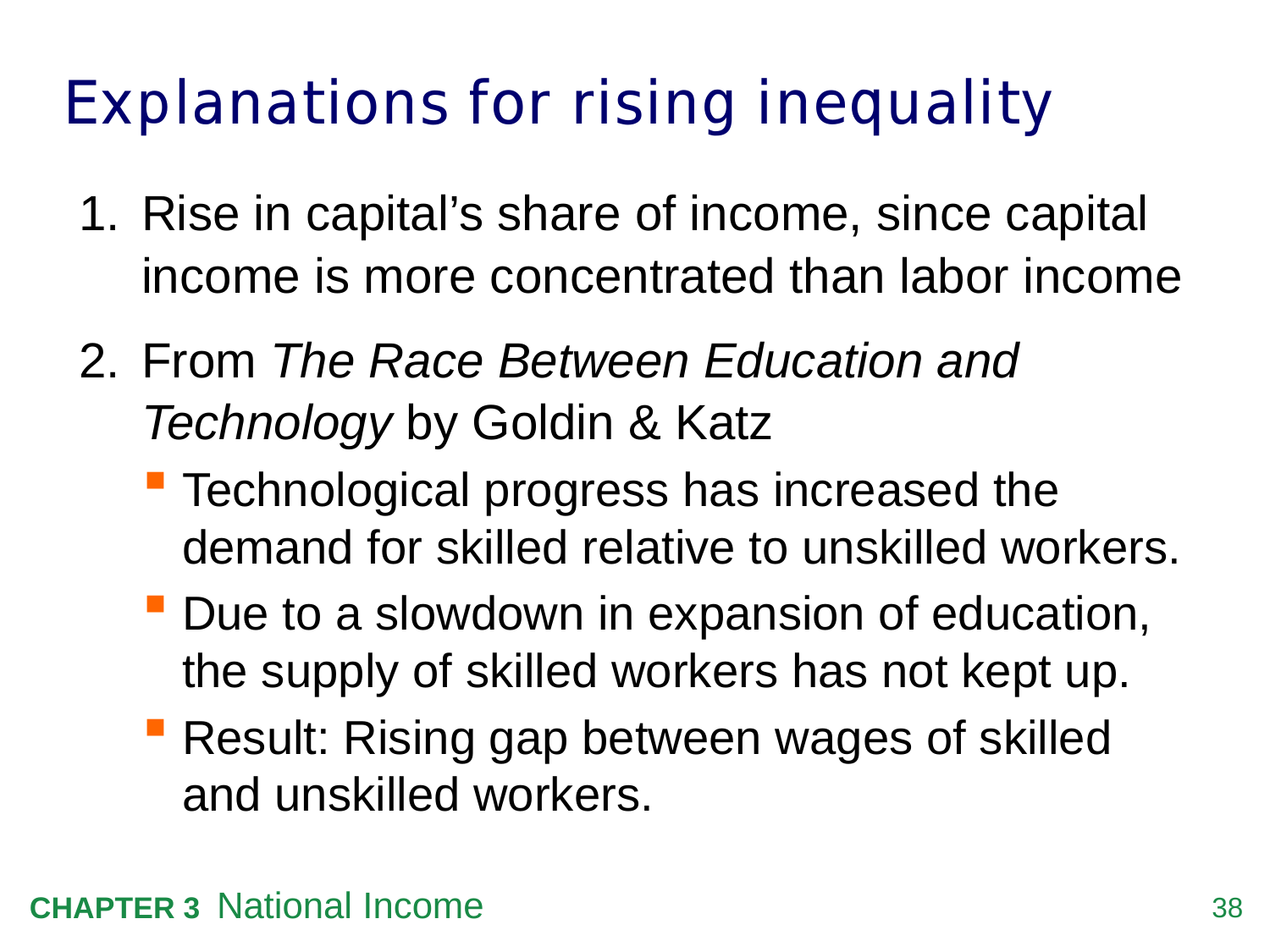

# Explanations for rising inequality
1.	Rise in capital’s share of income, since capital income is more concentrated than labor income
2.	From The Race Between Education and Technology by Goldin & Katz
Technological progress has increased the demand for skilled relative to unskilled workers.
Due to a slowdown in expansion of education, the supply of skilled workers has not kept up.
Result: Rising gap between wages of skilled and unskilled workers.